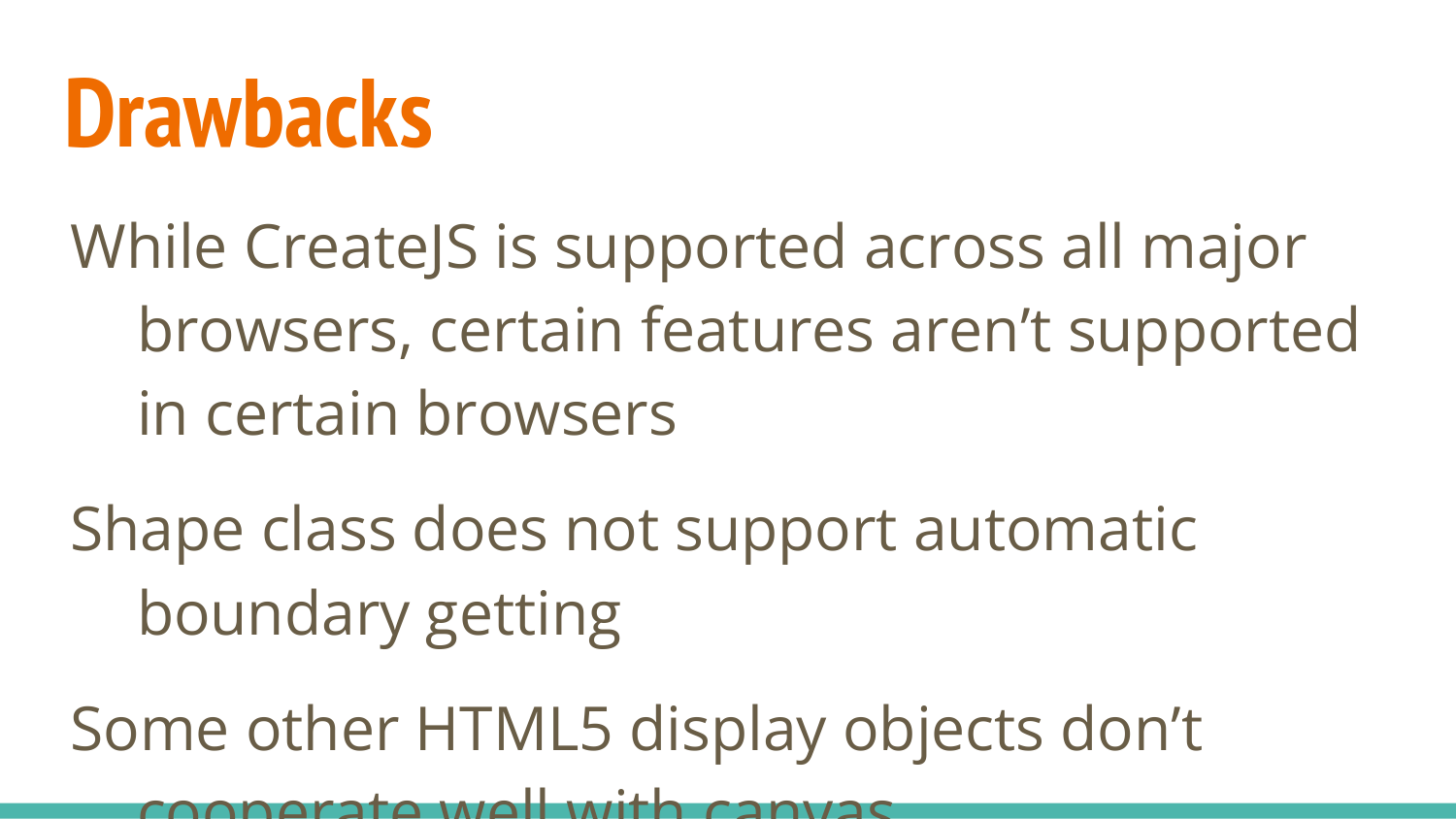

# Drawbacks
While CreateJS is supported across all major browsers, certain features aren’t supported in certain browsers
Shape class does not support automatic boundary getting
Some other HTML5 display objects don’t cooperate well with canvas